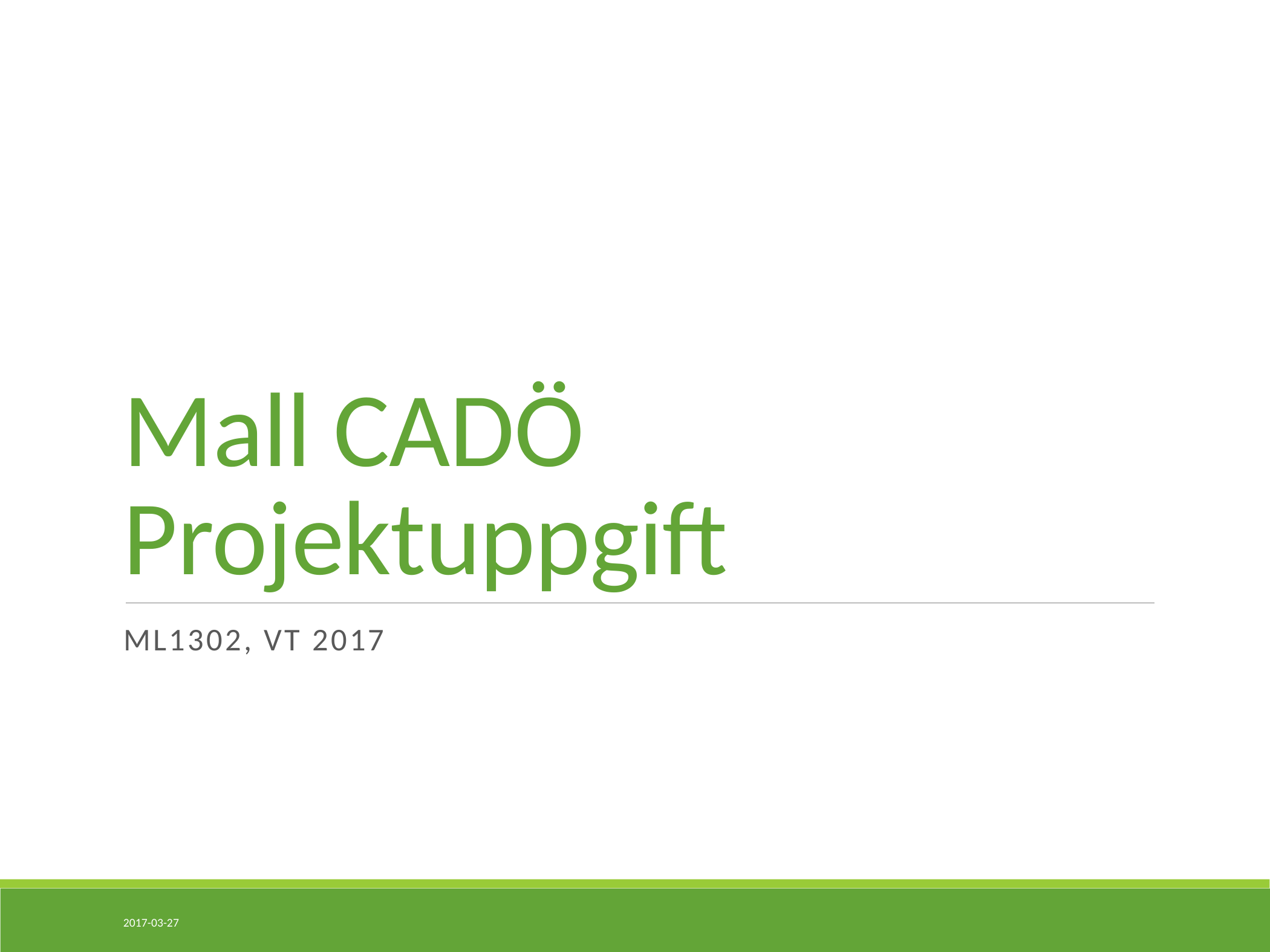

# Mall CADÖ Projektuppgift
ML1302, VT 2017
2017-03-27